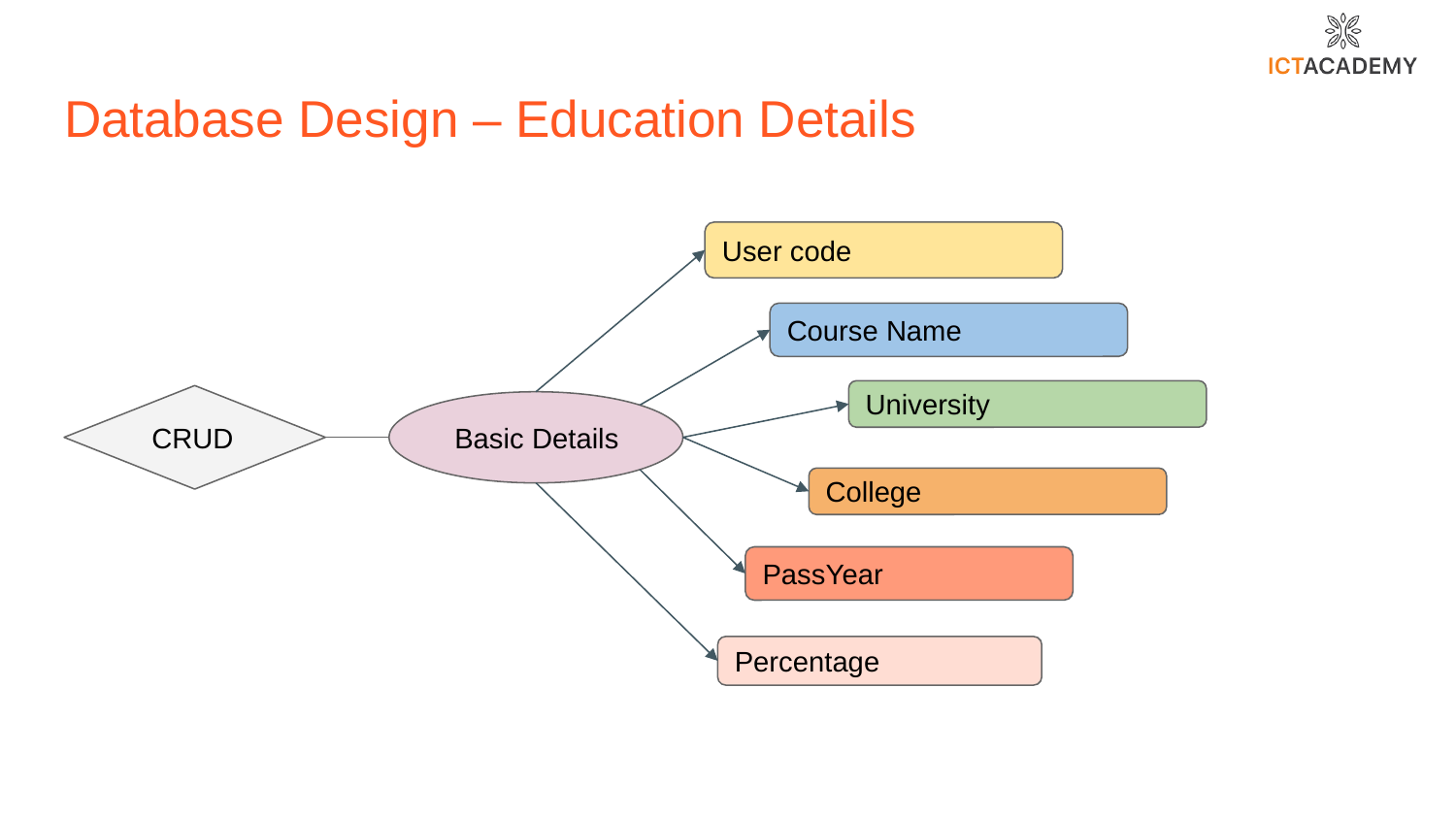

# Database Design – Education Details

User code
Course Name
University
 CRUD
 Basic Details
College
PassYear
Percentage